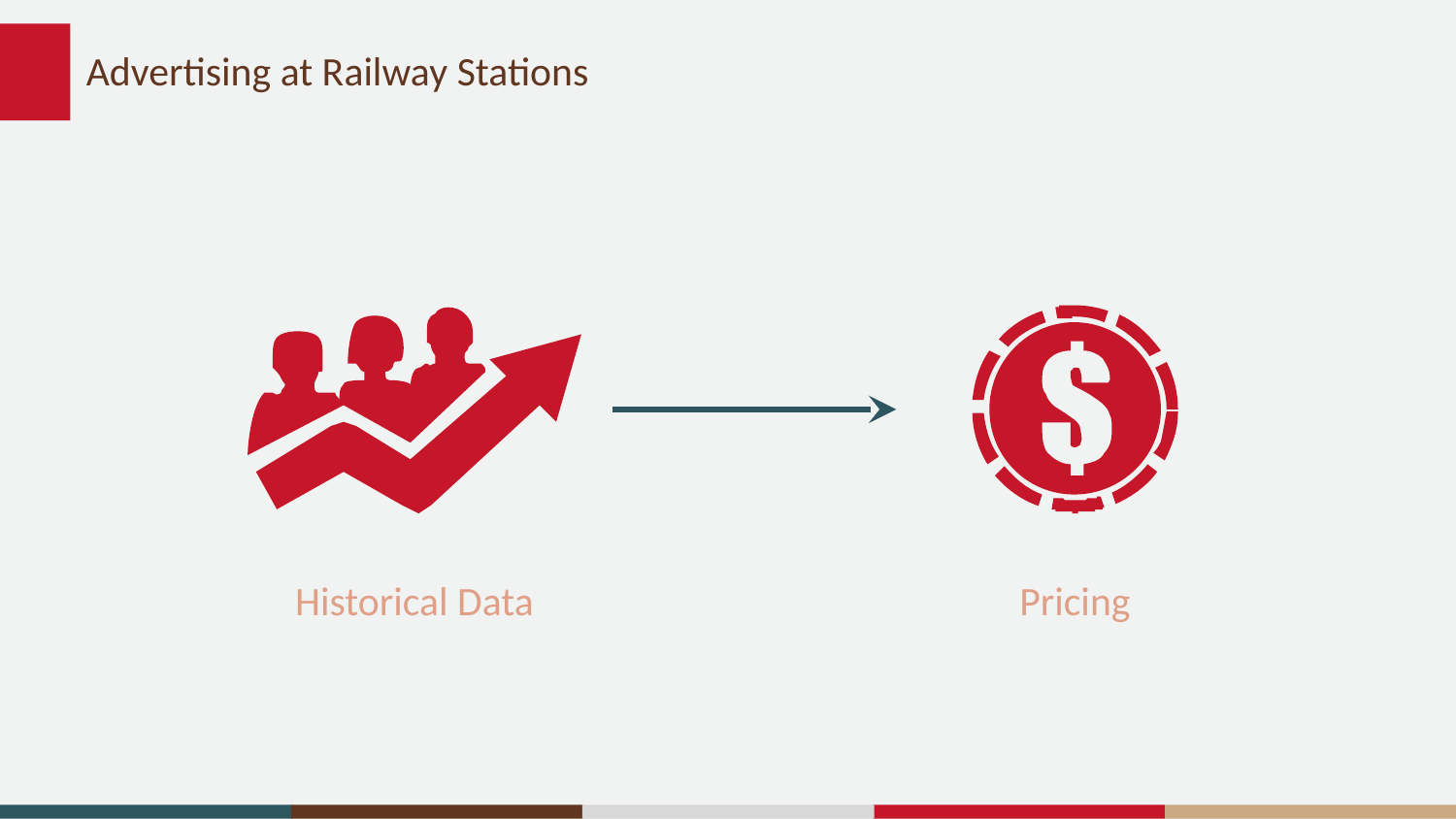

# Advertising at Railway Stations

Historical Data
Pricing